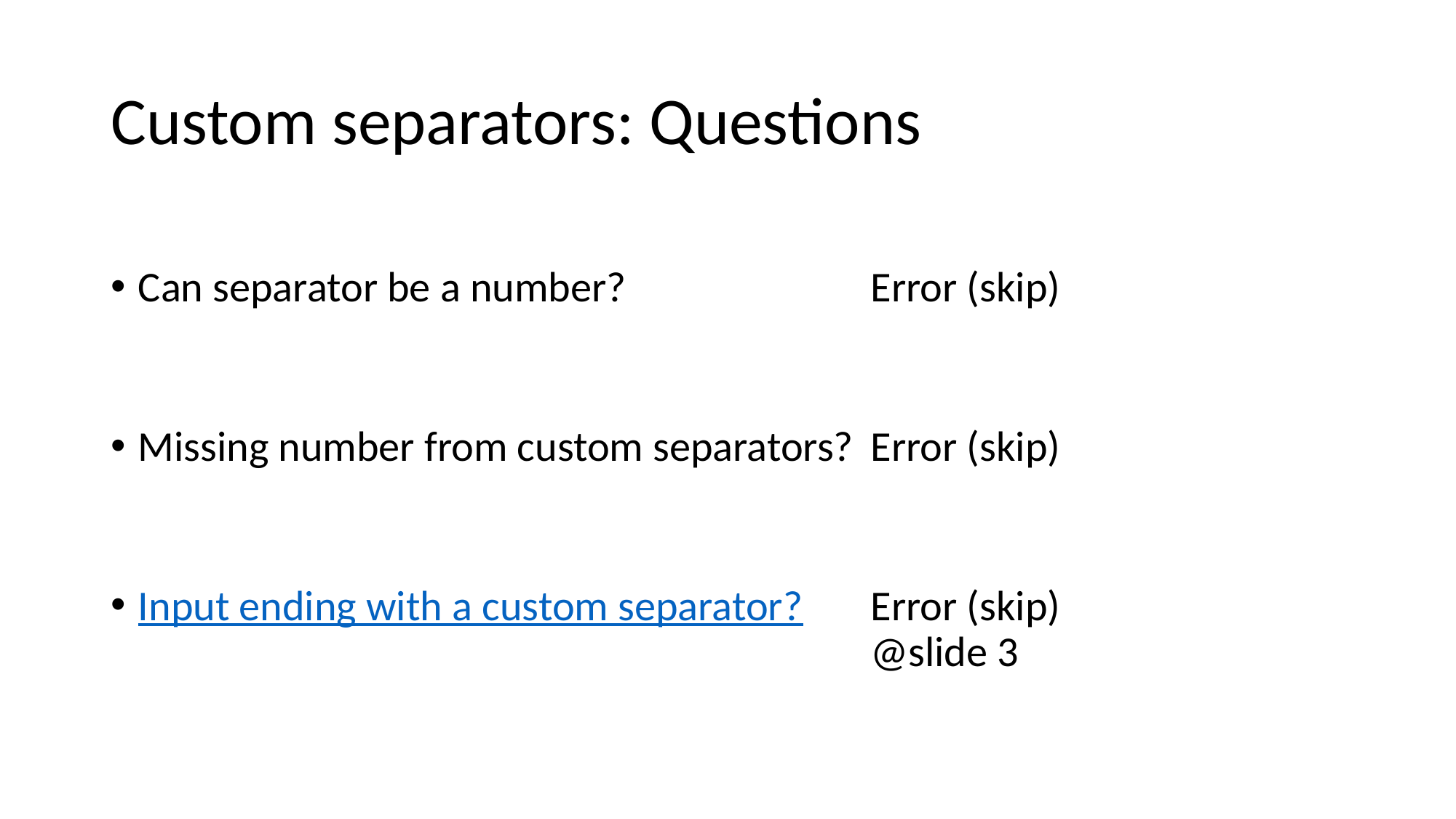

# Custom separators: Questions
Error (skip)
Can separator be a number?
Error (skip)
Missing number from custom separators?
Error (skip) @slide 3
Input ending with a custom separator?